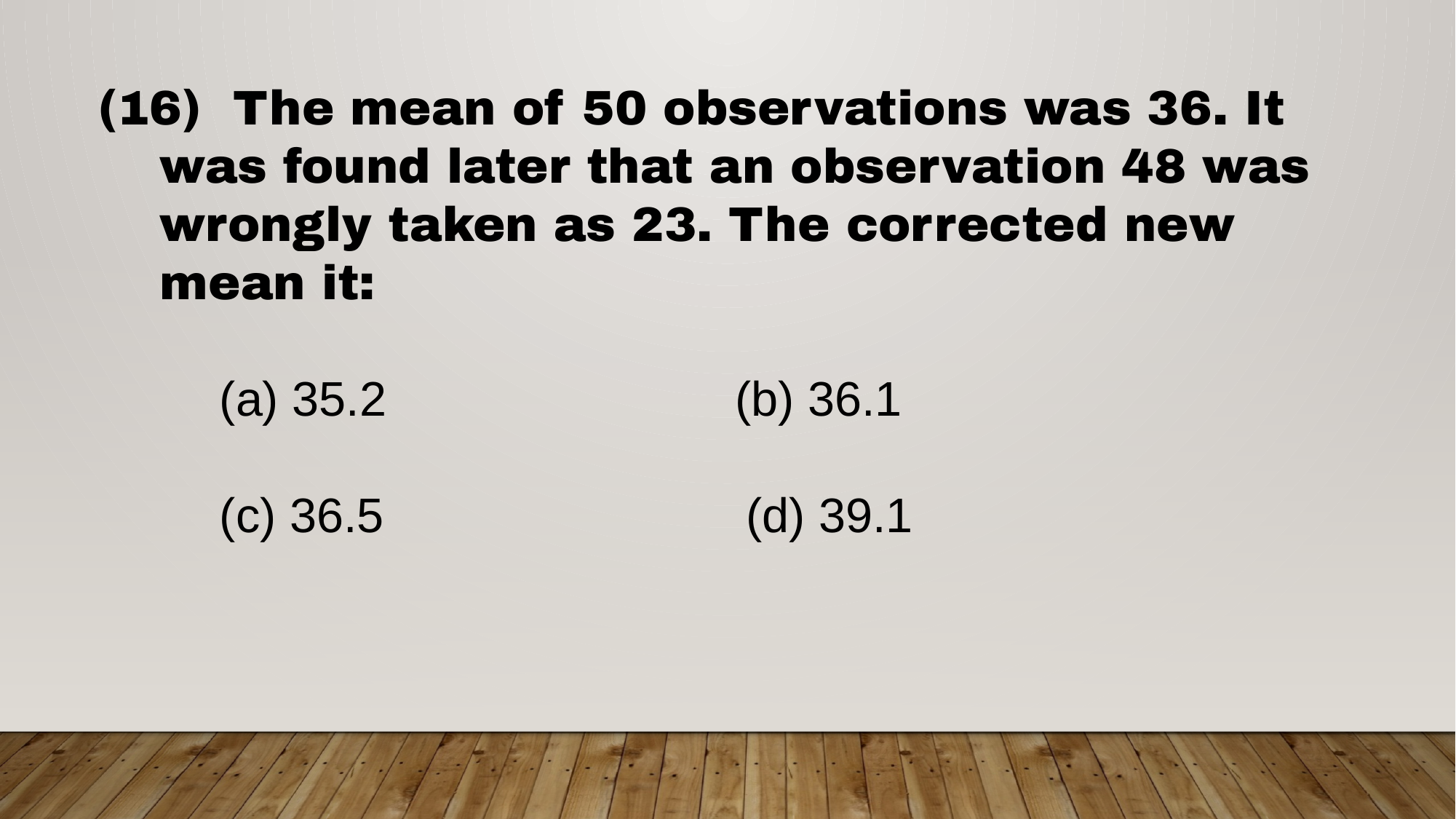

The mean of 50 observations was 36. It was found later that an observation 48 was wrongly taken as 23. The corrected new mean it:

         (a) 35.2                          (b) 36.1

         (c) 36.5                           (d) 39.1